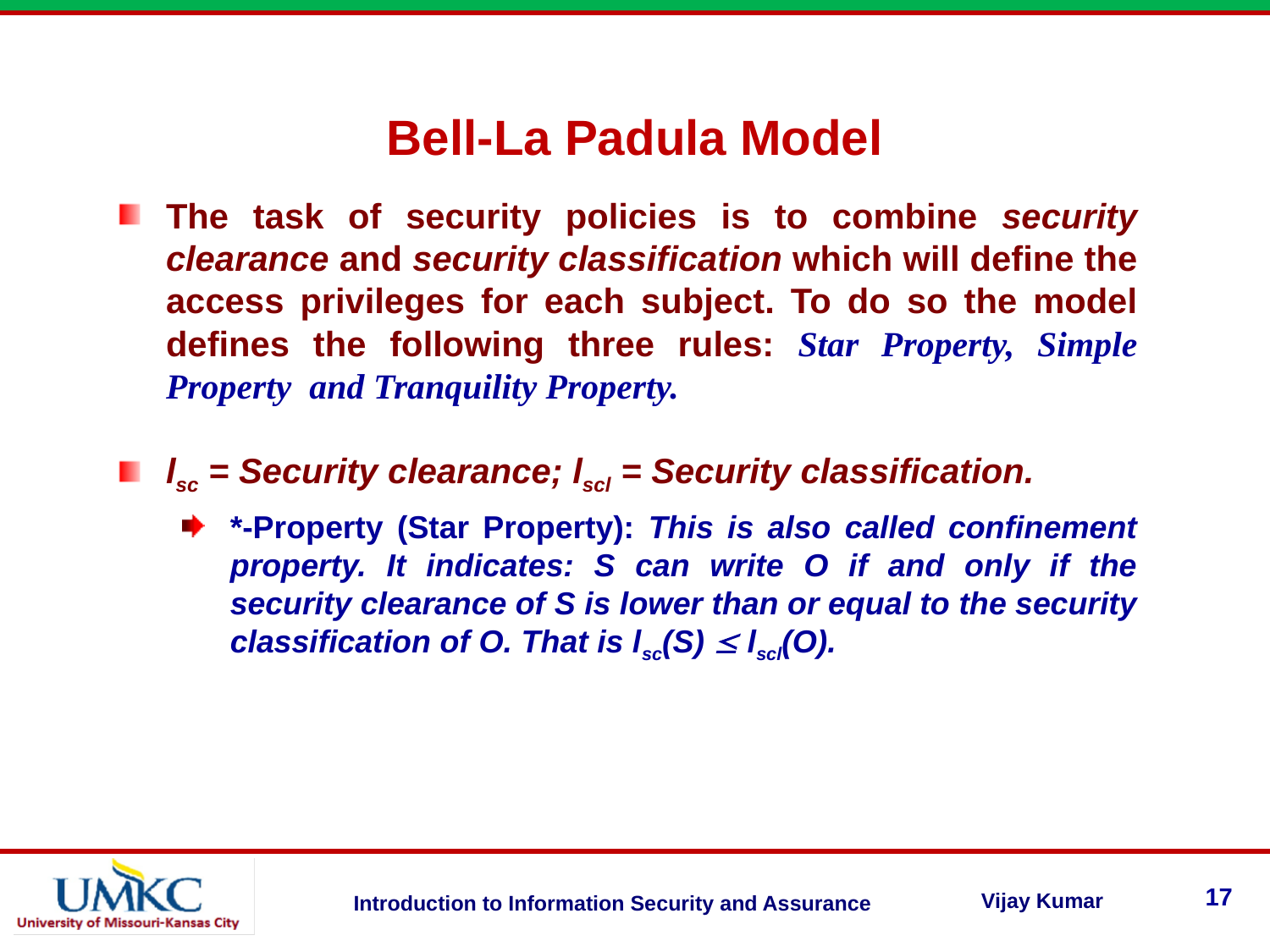

Bell-La Padula Model
The task of security policies is to combine security clearance and security classification which will define the access privileges for each subject. To do so the model defines the following three rules: Star Property, Simple Property  and Tranquility Property.

lsc = Security clearance; lscl = Security classification.
*-Property (Star Property): This is also called confinement property. It indicates: S can write O if and only if the security clearance of S is lower than or equal to the security classification of O. That is lsc(S) ≤ lscl(O).
17